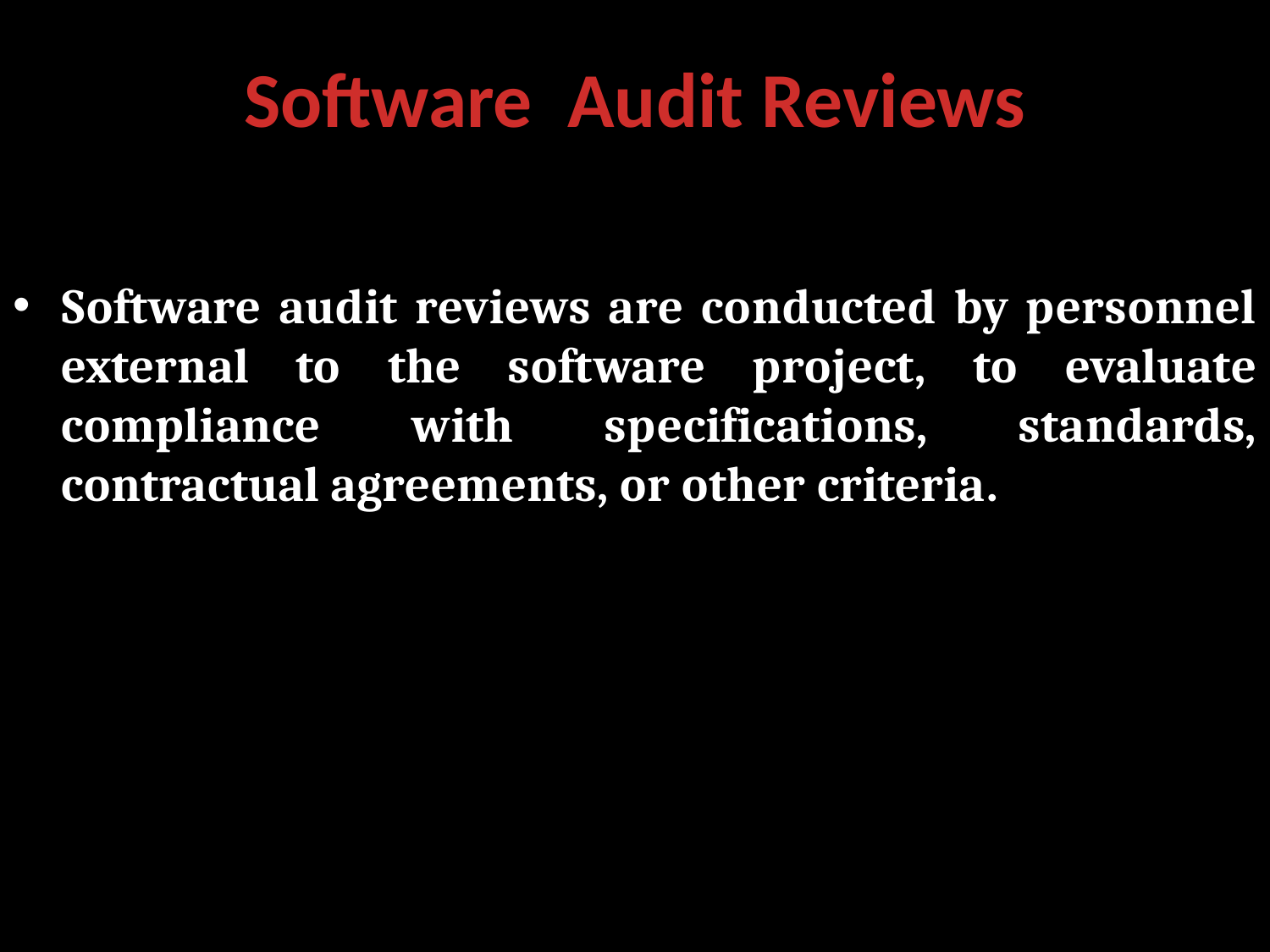

# Software  Audit Reviews

Software audit reviews are conducted by personnel external to the software project, to evaluate compliance with specifications, standards, contractual agreements, or other criteria.